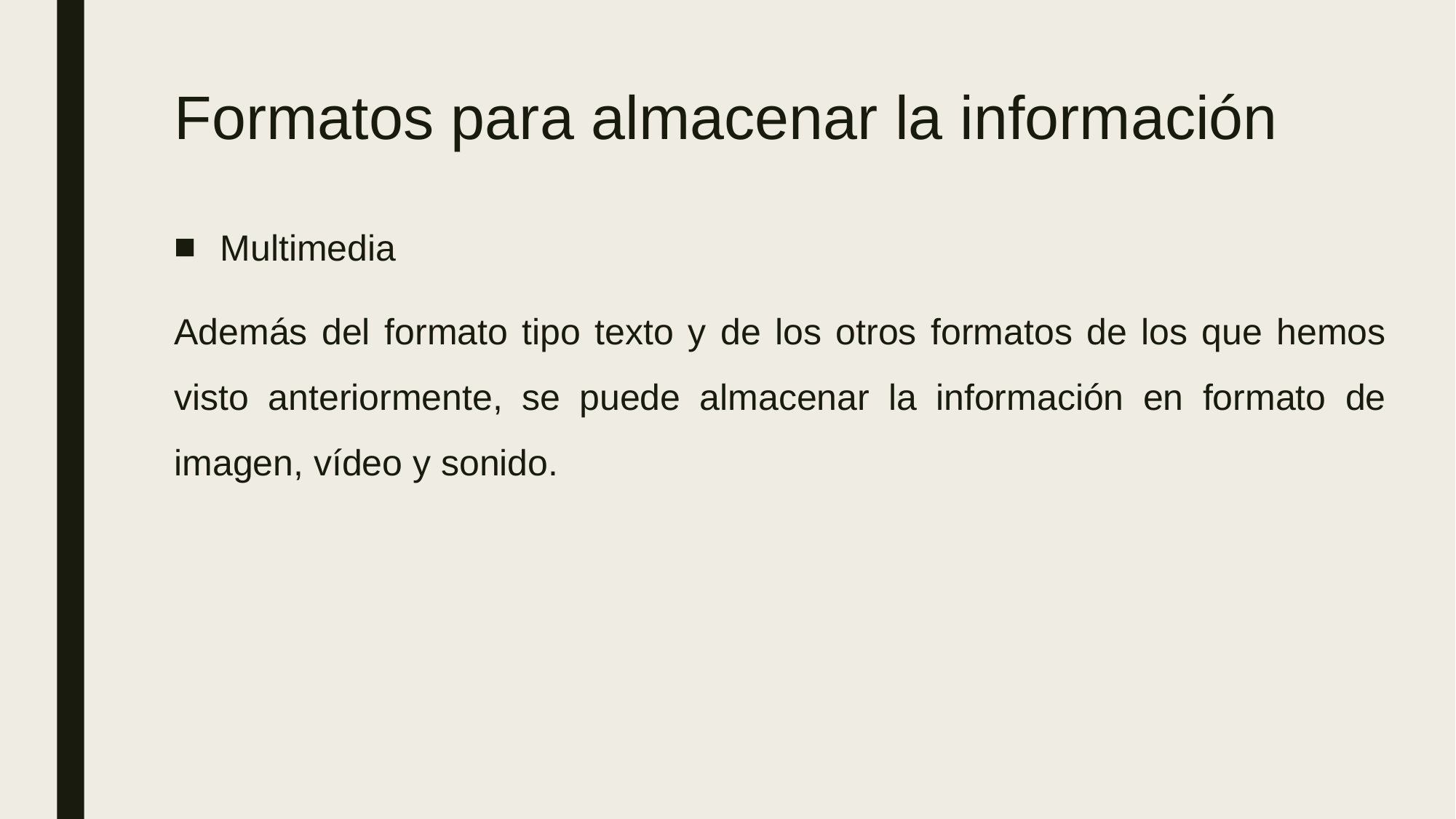

Formatos para almacenar la información
Multimedia
Además del formato tipo texto y de los otros formatos de los que hemos visto anteriormente, se puede almacenar la información en formato de imagen, vídeo y sonido.